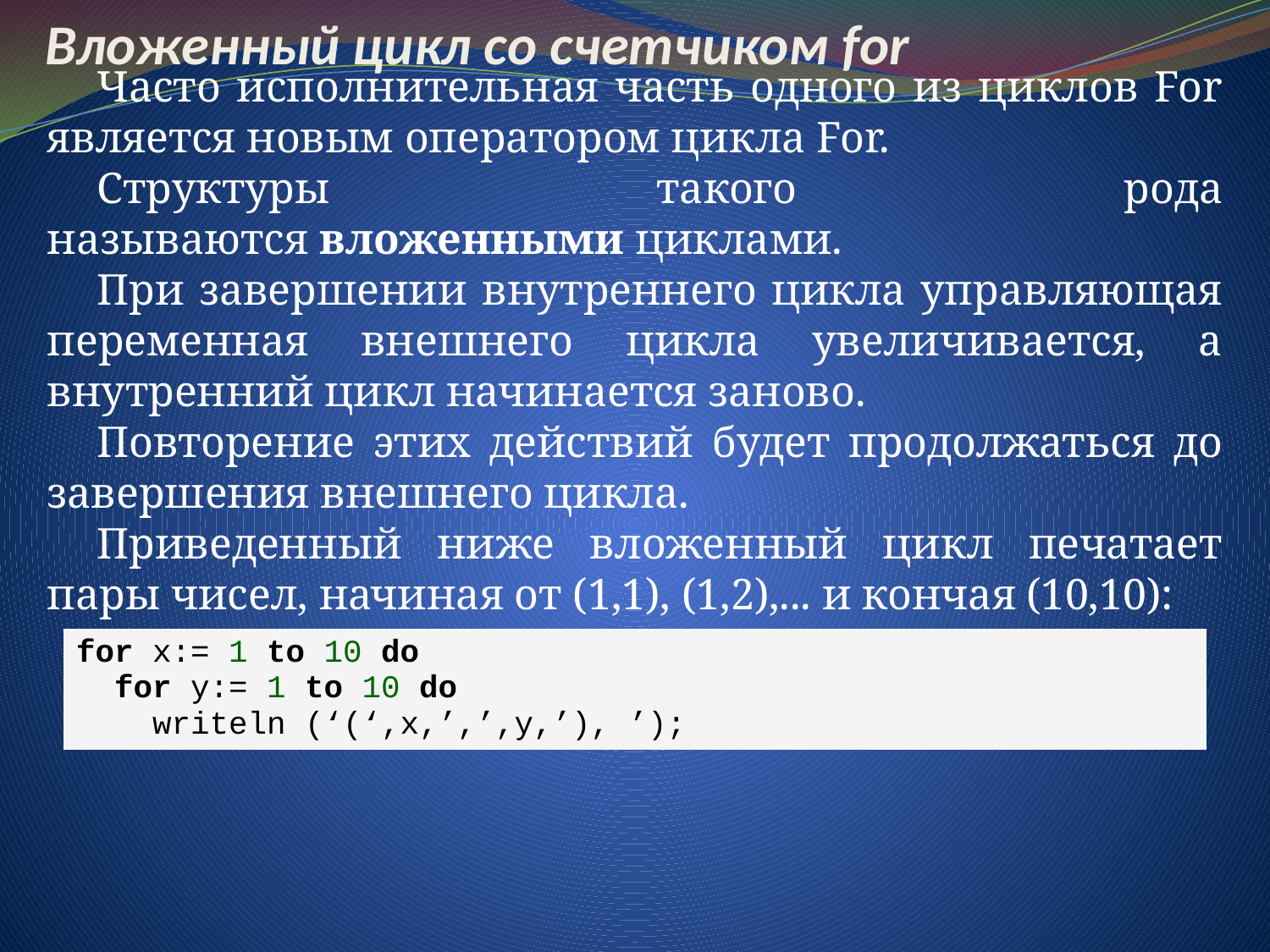

# Вложенный цикл со счетчиком for
Часто исполнительная часть одного из циклов For является новым оператором цикла For.
Структуры такого рода называются вложенными циклами.
При завершении внутреннего цикла управляющая переменная внешнего цикла увеличивается, а внутренний цикл начинается заново.
Повторение этих действий будет продолжаться до завершения внешнего цикла.
Приведенный ниже вложенный цикл печатает пары чисел, начиная от (1,1), (1,2),... и кончая (10,10):
| for х:= 1 to 10 do for у:= 1 to 10 do writeln (‘(‘,х,’,’,y,’), ’); |
| --- |